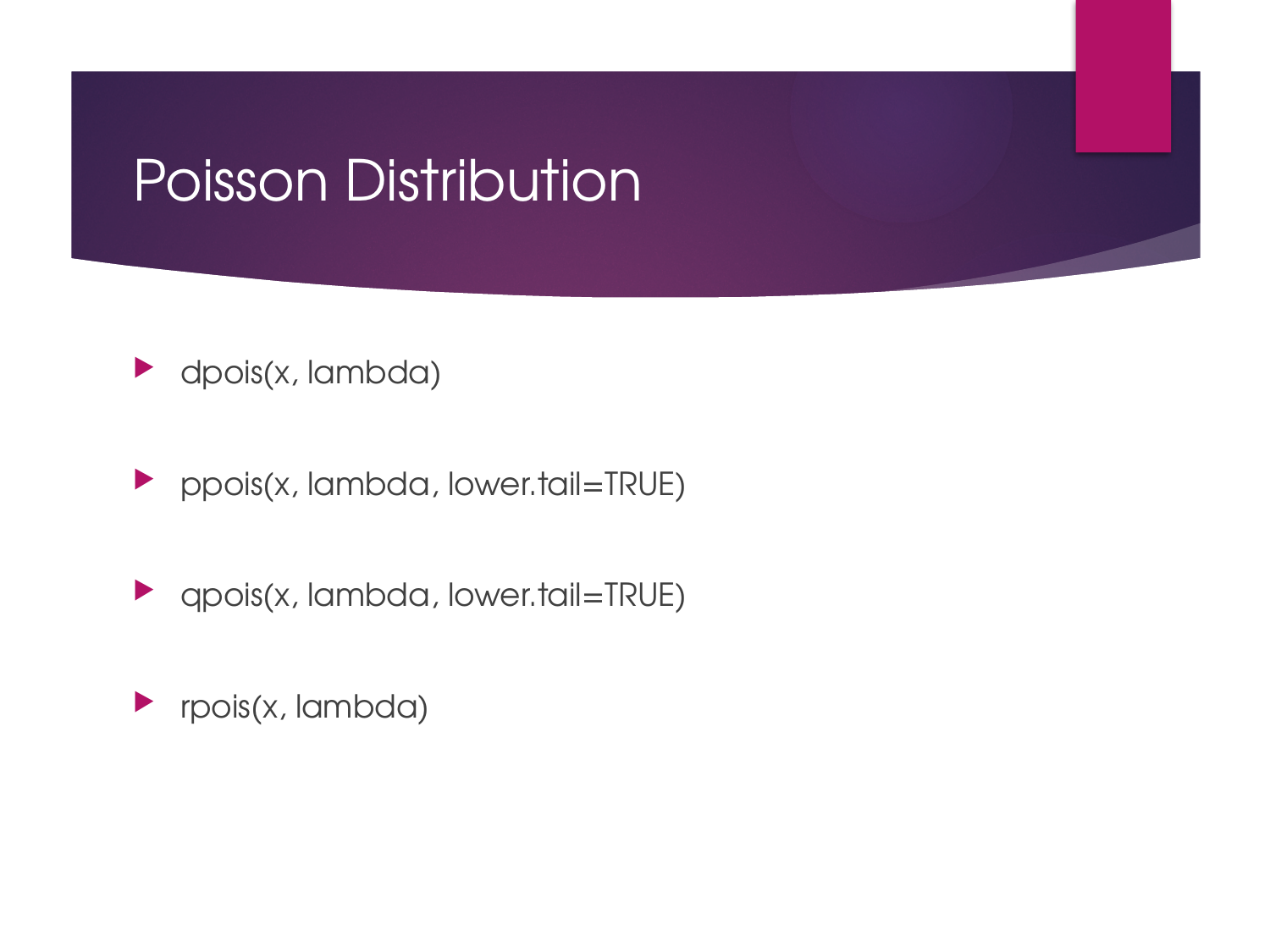

# Poisson Distribution
dpois(x, lambda)

ppois(x, lambda, lower.tail=TRUE)

qpois(x, lambda, lower.tail=TRUE)

rpois(x, lambda)